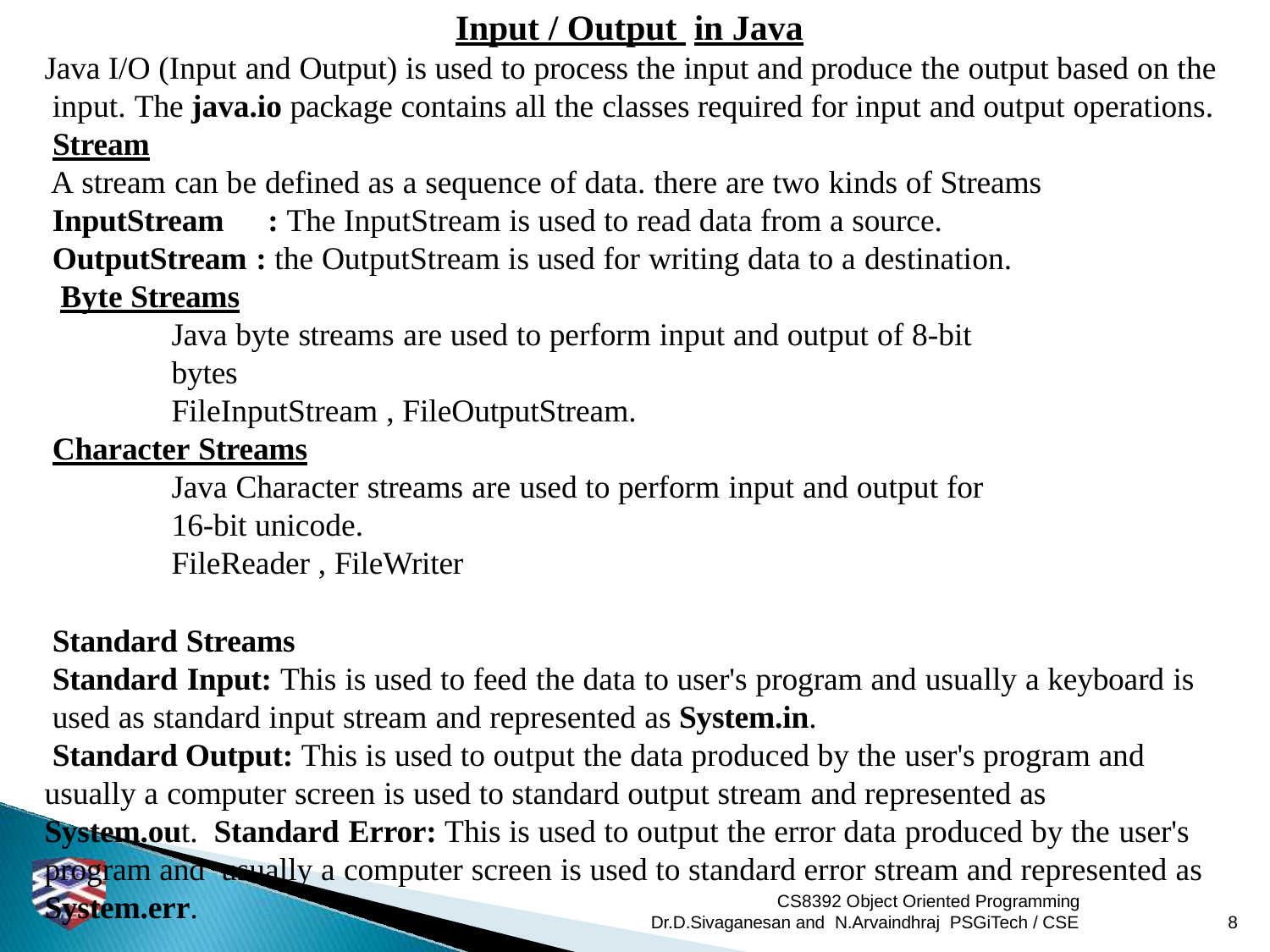

# Input / Output in Java
Java I/O (Input and Output) is used to process the input and produce the output based on the  input. The java.io package contains all the classes required for input and output operations.  Stream
A stream can be defined as a sequence of data. there are two kinds of Streams
InputStream	: The InputStream is used to read data from a source.  OutputStream : the OutputStream is used for writing data to a destination.  Byte Streams
Java byte streams are used to perform input and output of 8-bit bytes
FileInputStream , FileOutputStream.
Character Streams
Java Character streams are used to perform input and output for 16-bit unicode.
FileReader , FileWriter

Standard Streams
Standard Input: This is used to feed the data to user's program and usually a keyboard is  used as standard input stream and represented as System.in.
Standard Output: This is used to output the data produced by the user's program and  usually a computer screen is used to standard output stream and represented as System.out.  Standard Error: This is used to output the error data produced by the user's program and  usually a computer screen is used to standard error stream and represented as System.err.
CS8392 Object Oriented Programming
Dr.D.Sivaganesan and N.Arvaindhraj PSGiTech / CSE
8